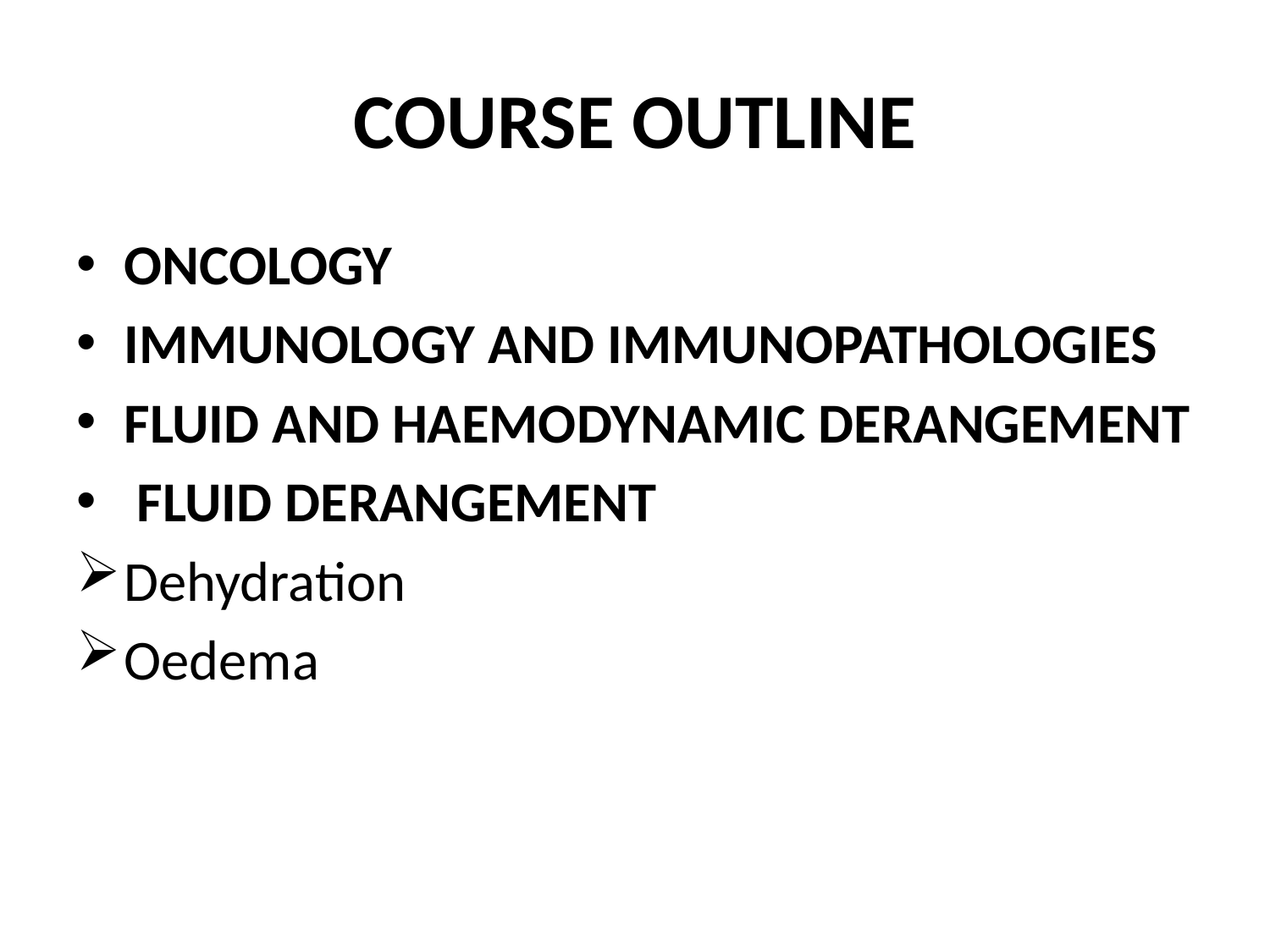

# COURSE OUTLINE
ONCOLOGY
IMMUNOLOGY AND IMMUNOPATHOLOGIES
FLUID AND HAEMODYNAMIC DERANGEMENT
 FLUID DERANGEMENT
Dehydration
Oedema